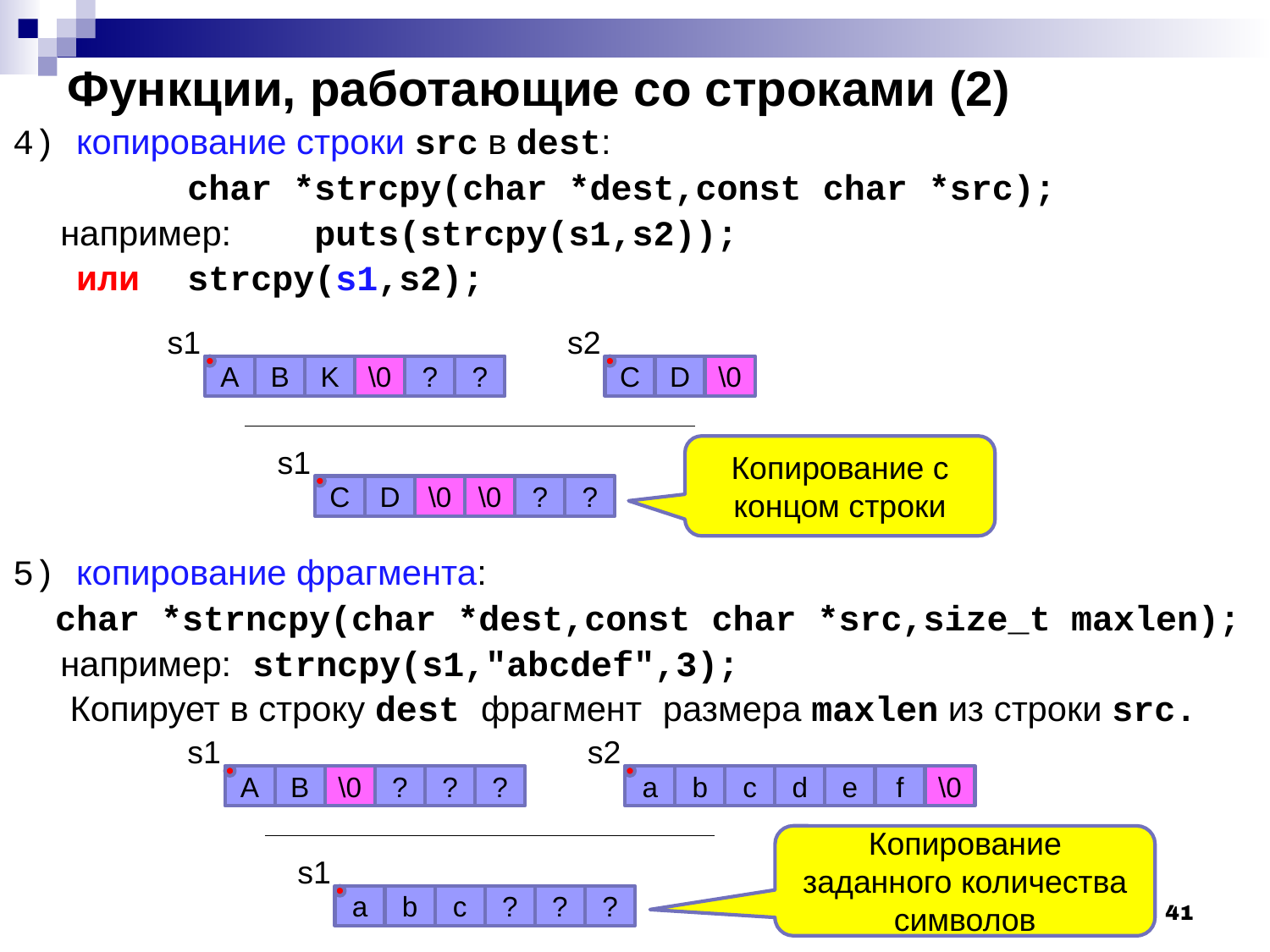

# Функции, работающие со строками (2)
4) копирование строки src в dest:
		char *strcpy(char *dest,const char *src);
	например: 	puts(strcpy(s1,s2));
   или	strcpy(s1,s2);

5) копирование фрагмента:
  char *strncpy(char *dest,const char *src,size_t maxlen);
	например: strncpy(s1,"abcdef",3);
	 Копирует в строку dest фрагмент размера maxlen из строки src.

s1
s2
A

B
K
\0
?
?
C

D
\0
s1
Копирование с концом строки
С

D
\0
\0
?
?
s1
s2
A

B
\0
?
?
?
a

b
c
d
e
f
\0
Копирование заданного количества символов
s1
41
a

b
c
?
?
?